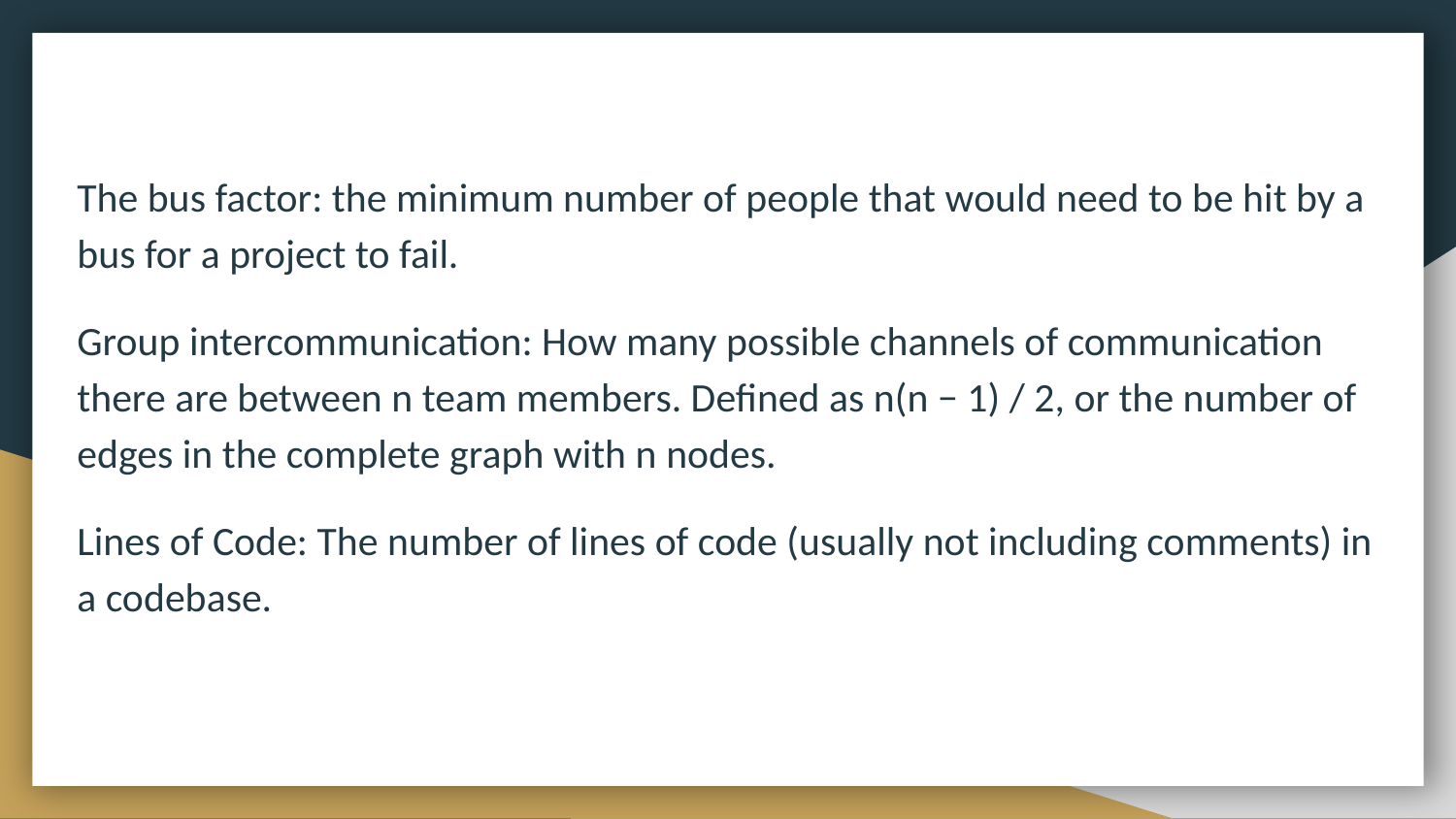

The bus factor: the minimum number of people that would need to be hit by a bus for a project to fail.
Group intercommunication: How many possible channels of communication there are between n team members. Defined as n(n − 1) / 2, or the number of edges in the complete graph with n nodes.
Lines of Code: The number of lines of code (usually not including comments) in a codebase.